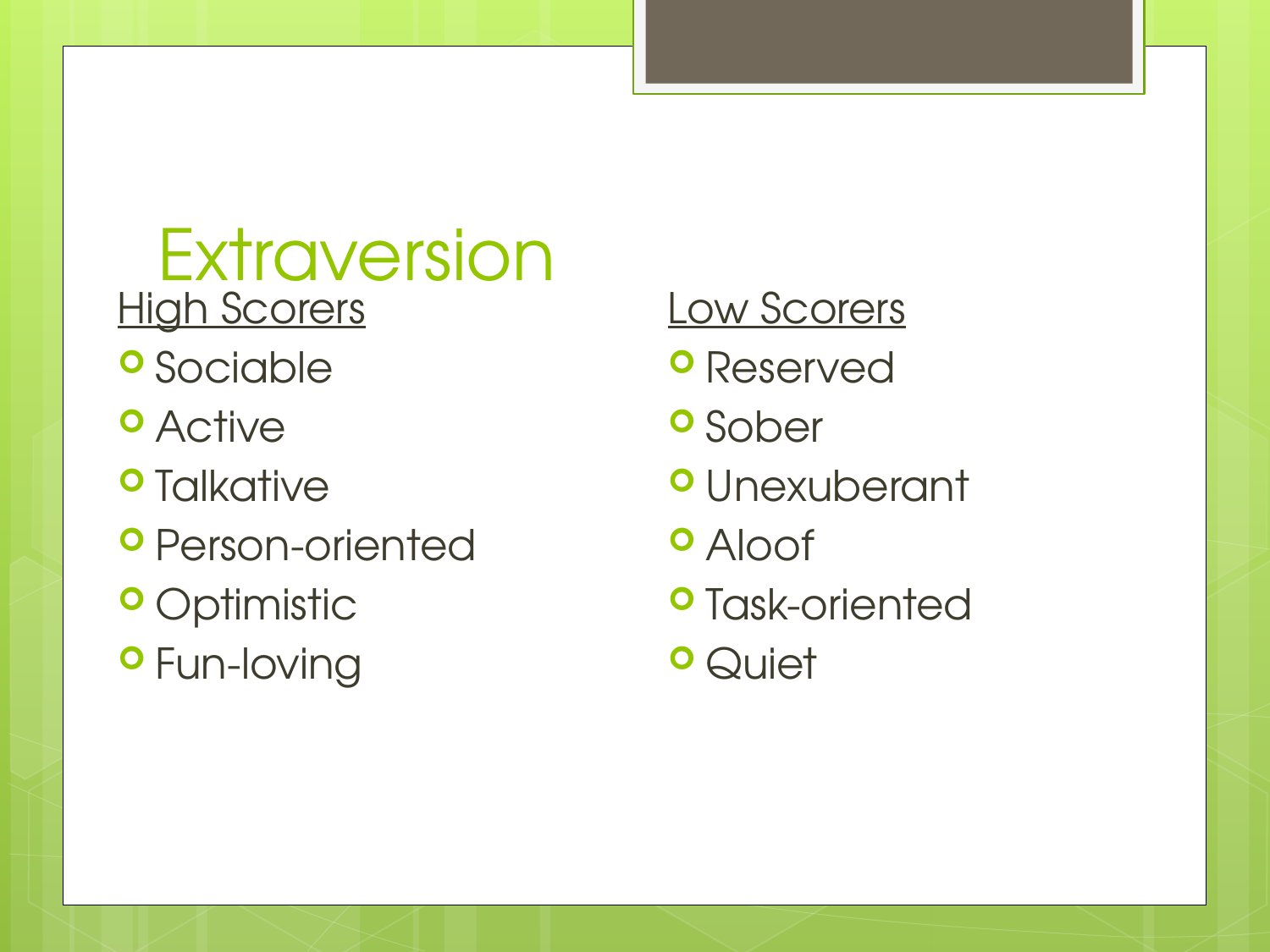

# Extraversion
High Scorers
Sociable
Active
Talkative
Person-oriented
Optimistic
Fun-loving
Low Scorers
Reserved
Sober
Unexuberant
Aloof
Task-oriented
Quiet